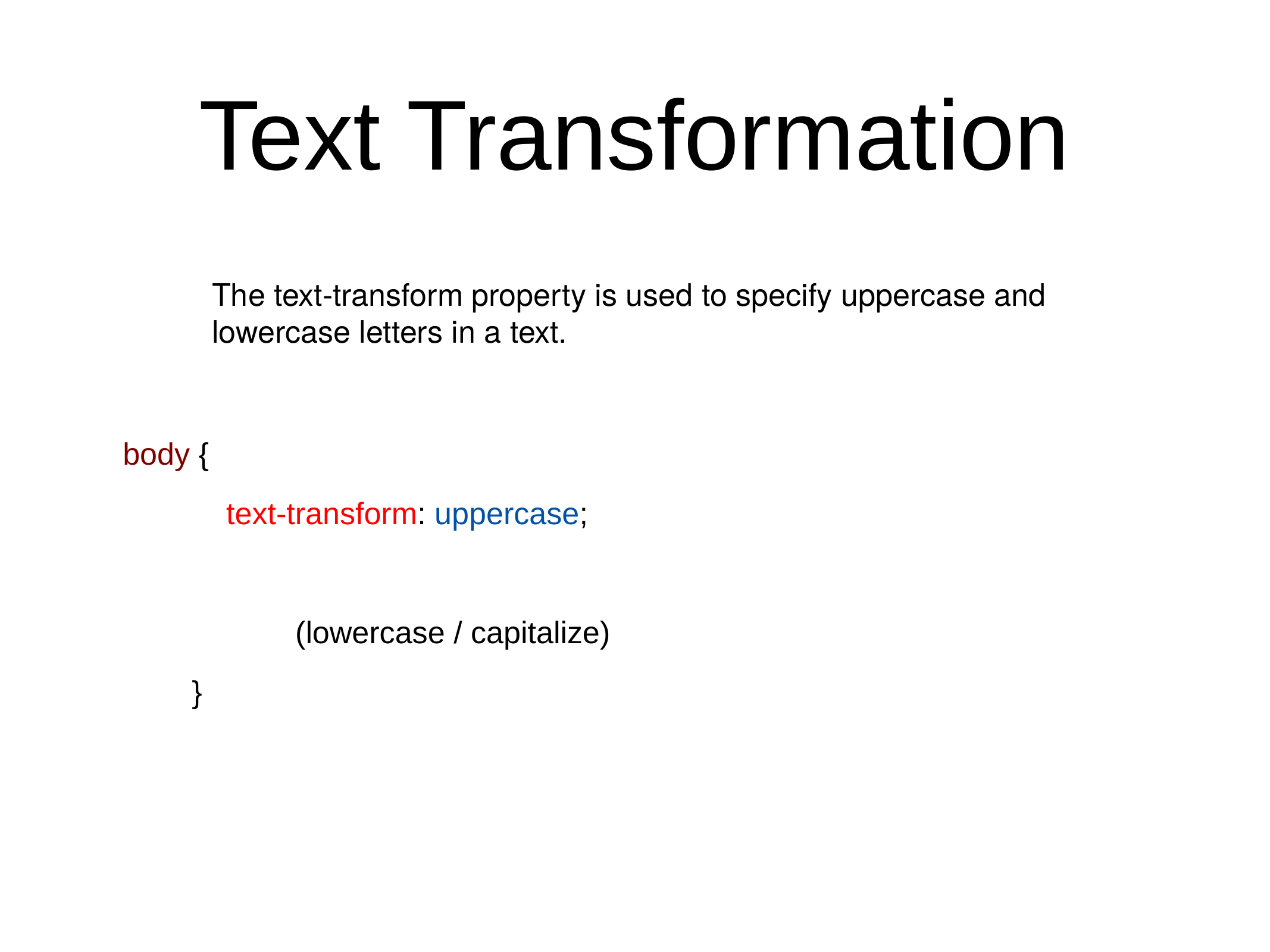

# Text Transformation
The text-transform property is used to specify uppercase and lowercase letters in a text.
body {
            text-transform: uppercase;

                    (lowercase / capitalize)
        }